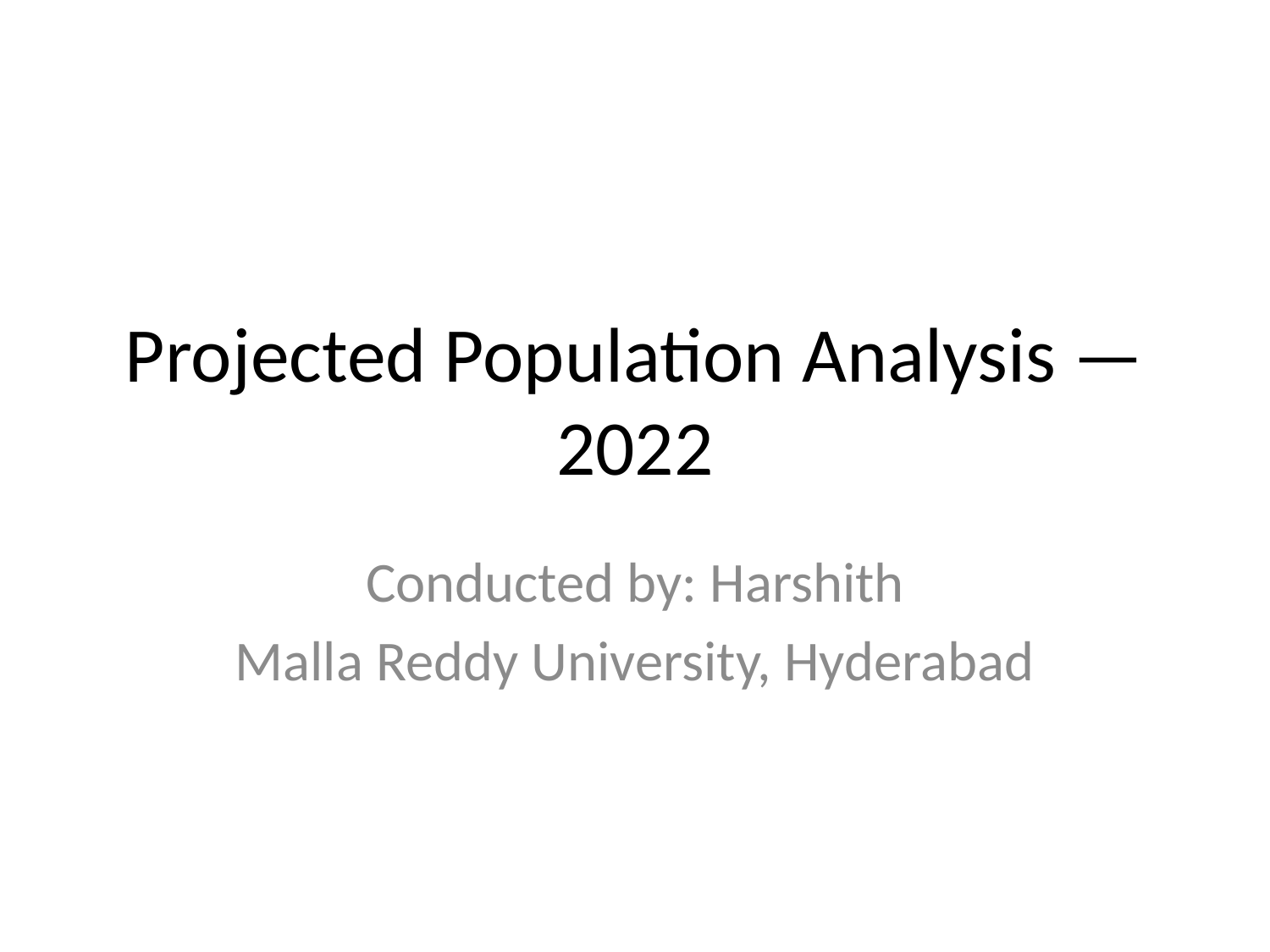

# Projected Population Analysis — 2022
Conducted by: Harshith
Malla Reddy University, Hyderabad